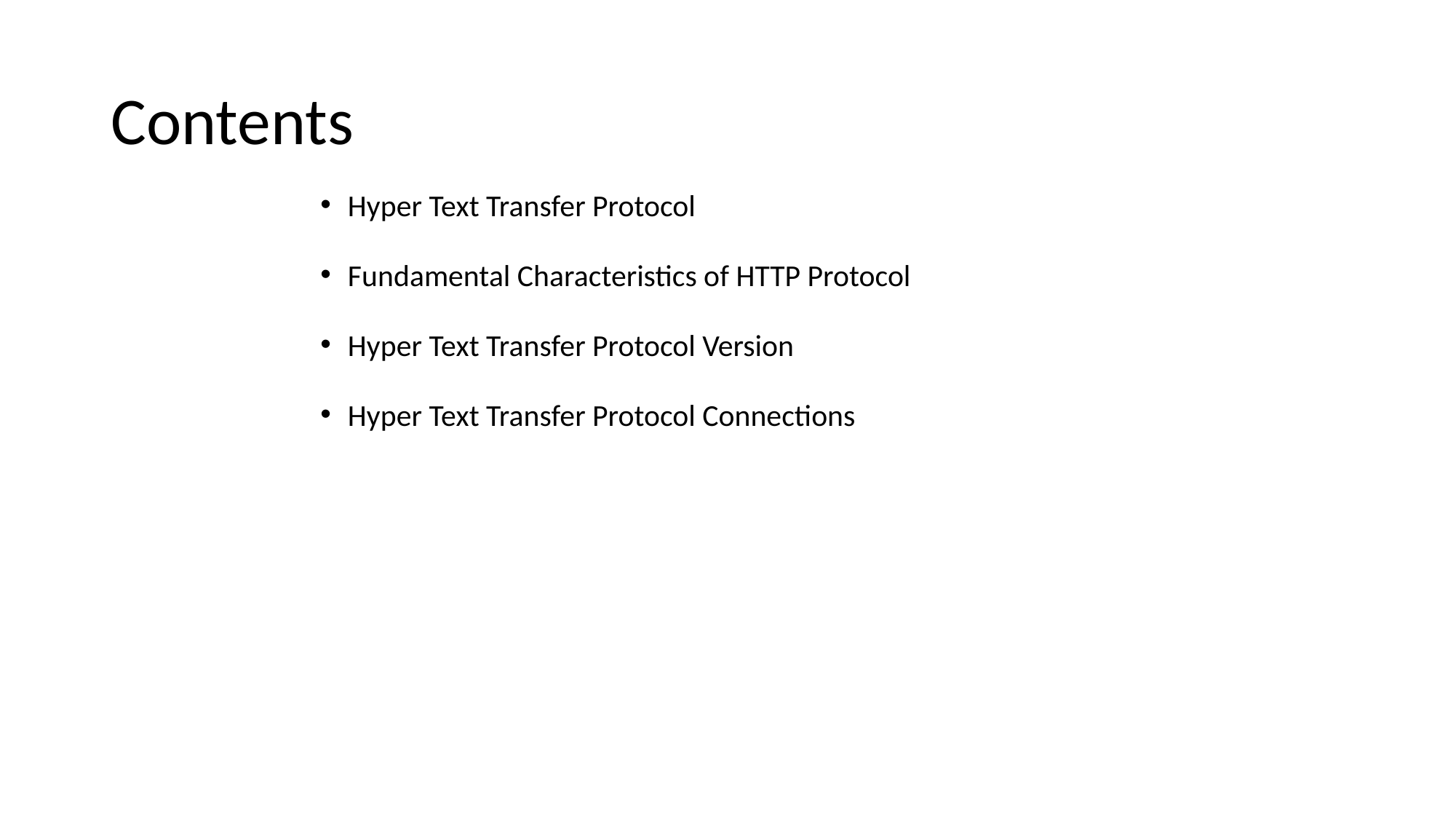

# Contents
Hyper Text Transfer Protocol
Fundamental Characteristics of HTTP Protocol
Hyper Text Transfer Protocol Version
Hyper Text Transfer Protocol Connections